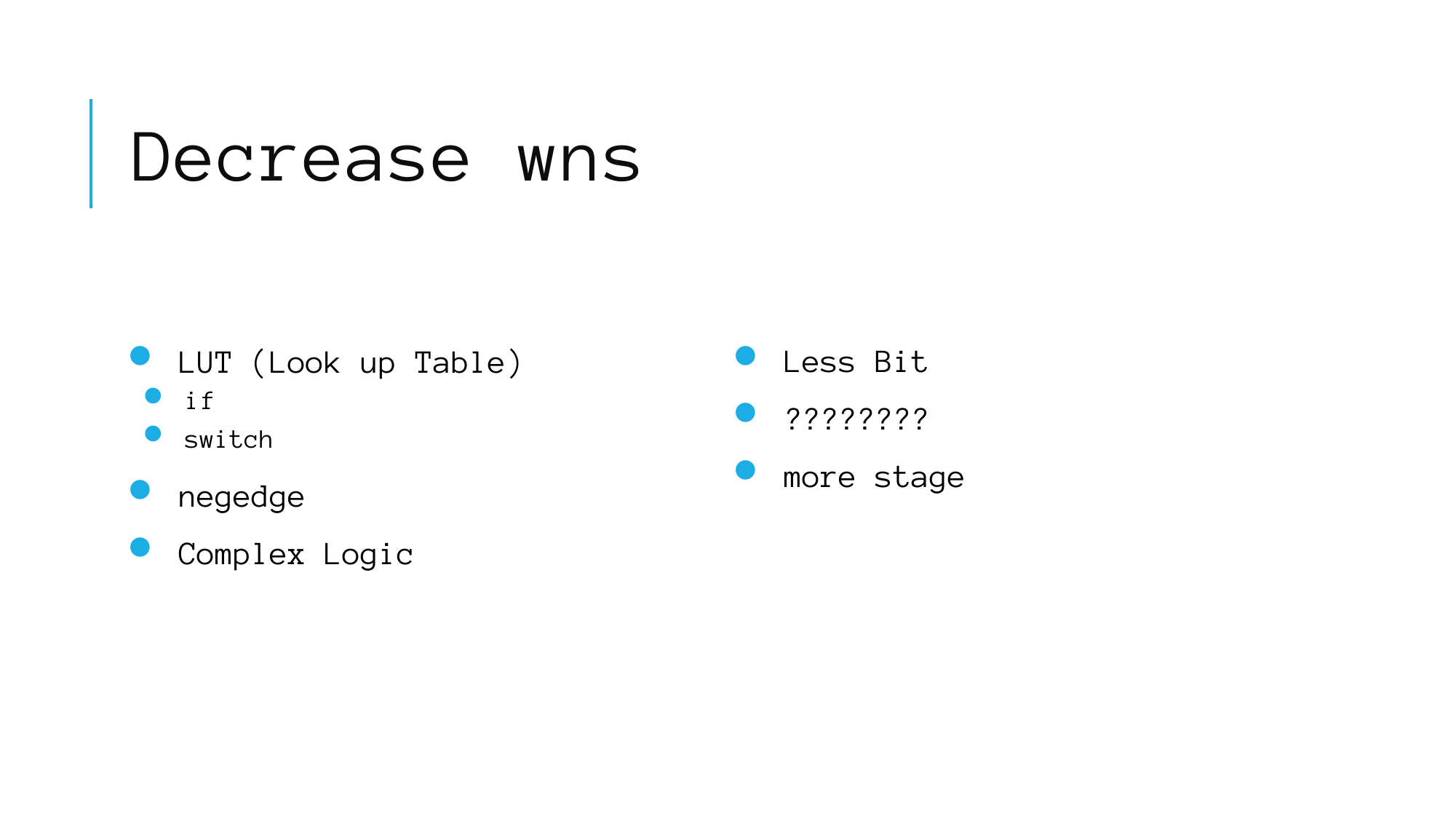

# Decrease wns
 LUT (Look up Table)
 if
 switch
 negedge
 Complex Logic
 Less Bit
 ????????
 more stage